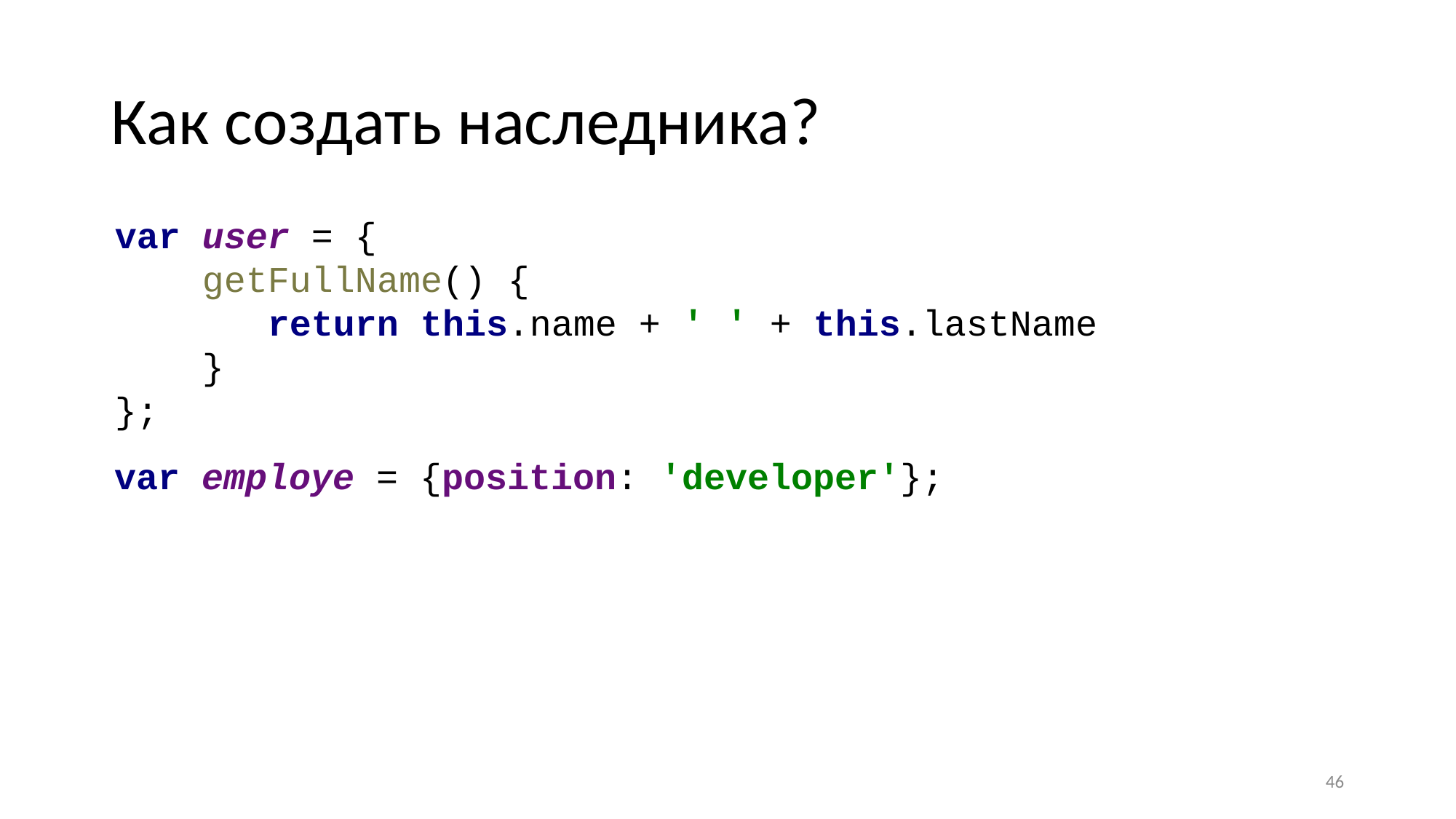

# Как создать наследника?
var user = {
    getFullName() {
       return this.name + ' ' + this.lastName
    }
};

var employe = {position: 'developer'};
46